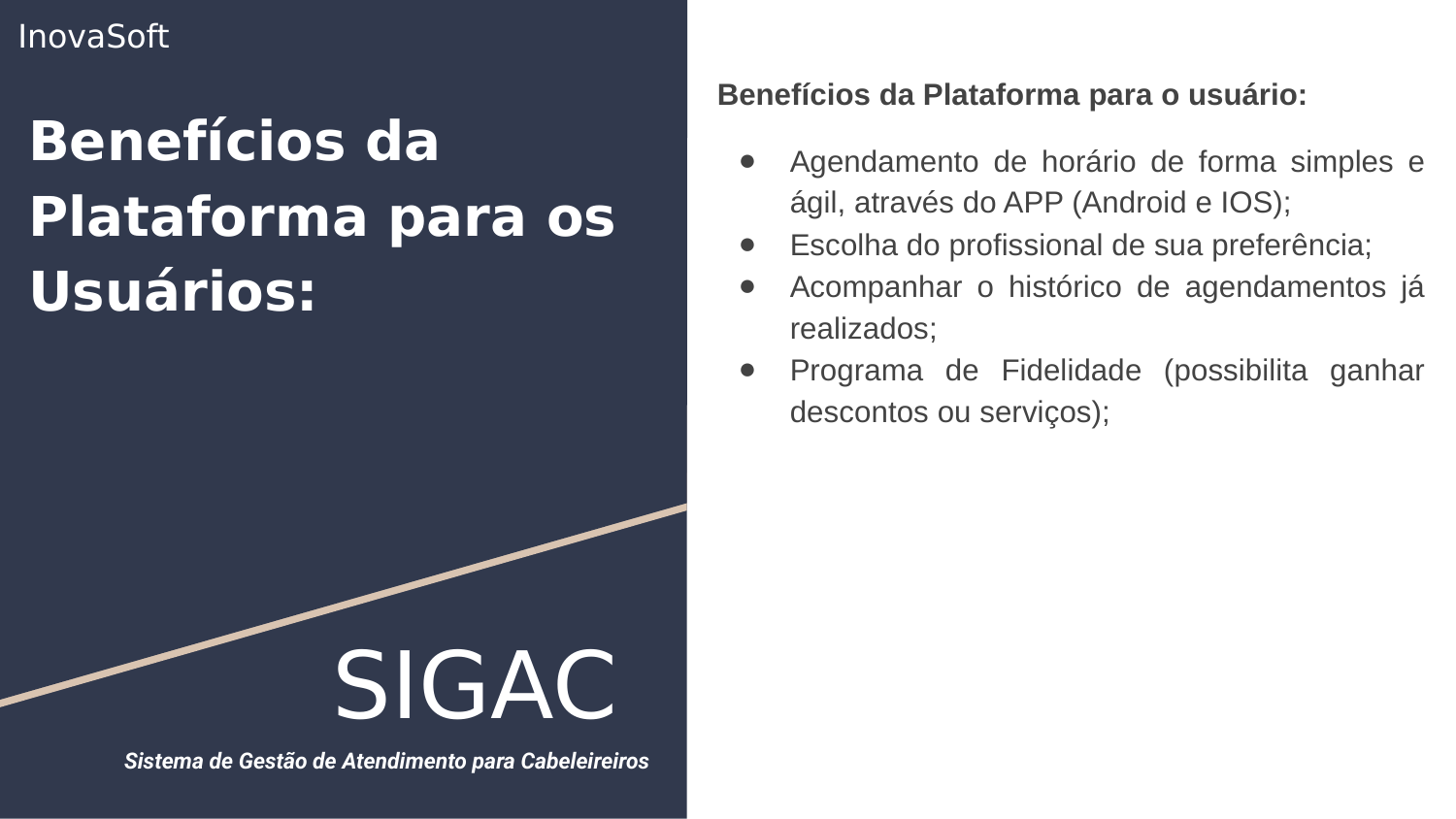

InovaSoft
Benefícios da Plataforma para o usuário:
Agendamento de horário de forma simples e ágil, através do APP (Android e IOS);
Escolha do profissional de sua preferência;
Acompanhar o histórico de agendamentos já realizados;
Programa de Fidelidade (possibilita ganhar descontos ou serviços);
# Benefícios da Plataforma para os Usuários:
SIGAC
Sistema de Gestão de Atendimento para Cabeleireiros